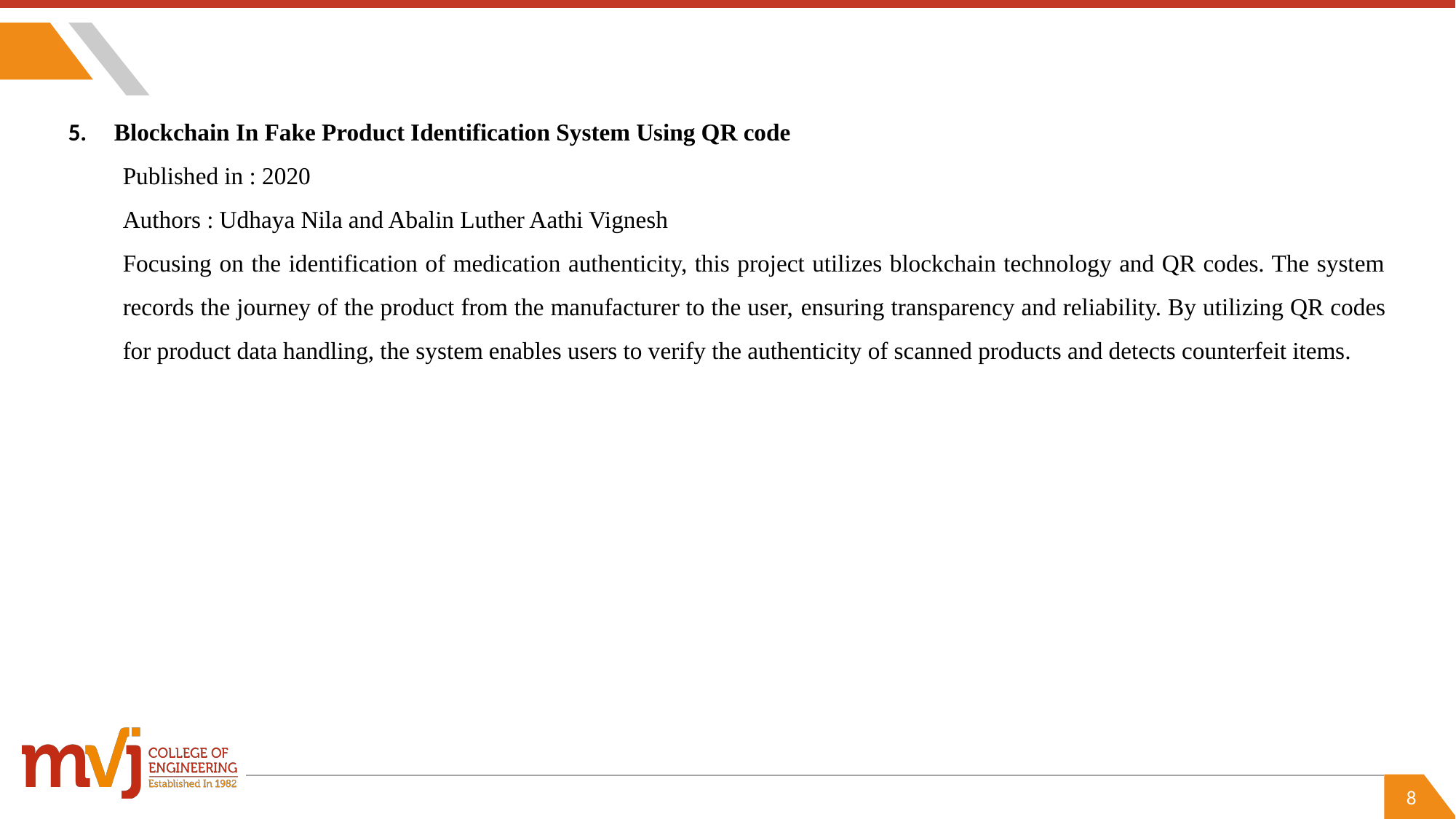

5.     Blockchain In Fake Product Identification System Using QR code
Published in : 2020
Authors : Udhaya Nila and Abalin Luther Aathi Vignesh
Focusing on the identification of medication authenticity, this project utilizes blockchain technology and QR codes. The system records the journey of the product from the manufacturer to the user, ensuring transparency and reliability. By utilizing QR codes for product data handling, the system enables users to verify the authenticity of scanned products and detects counterfeit items.